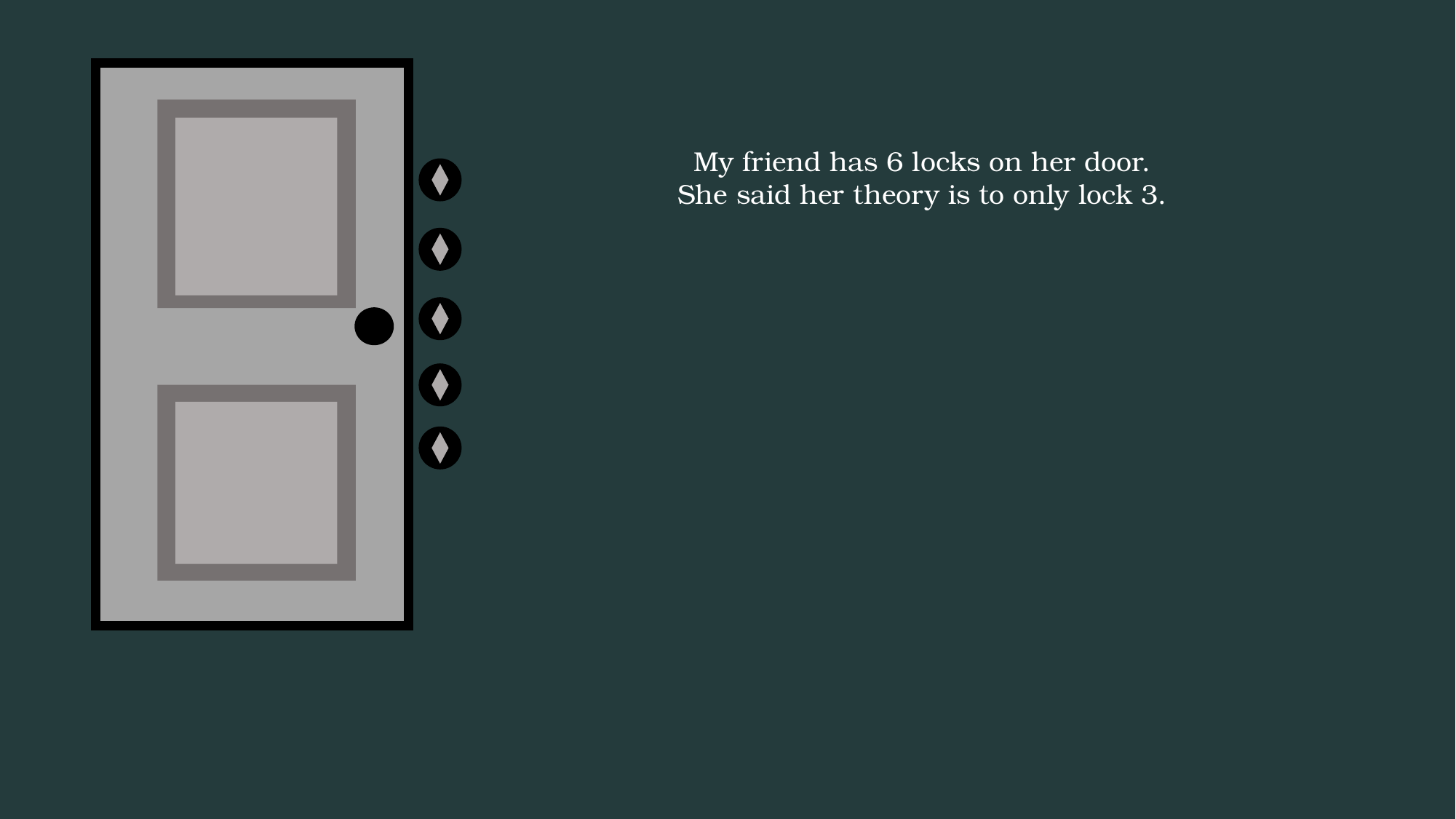

My friend has 6 locks on her door.
She said her theory is to only lock 3.